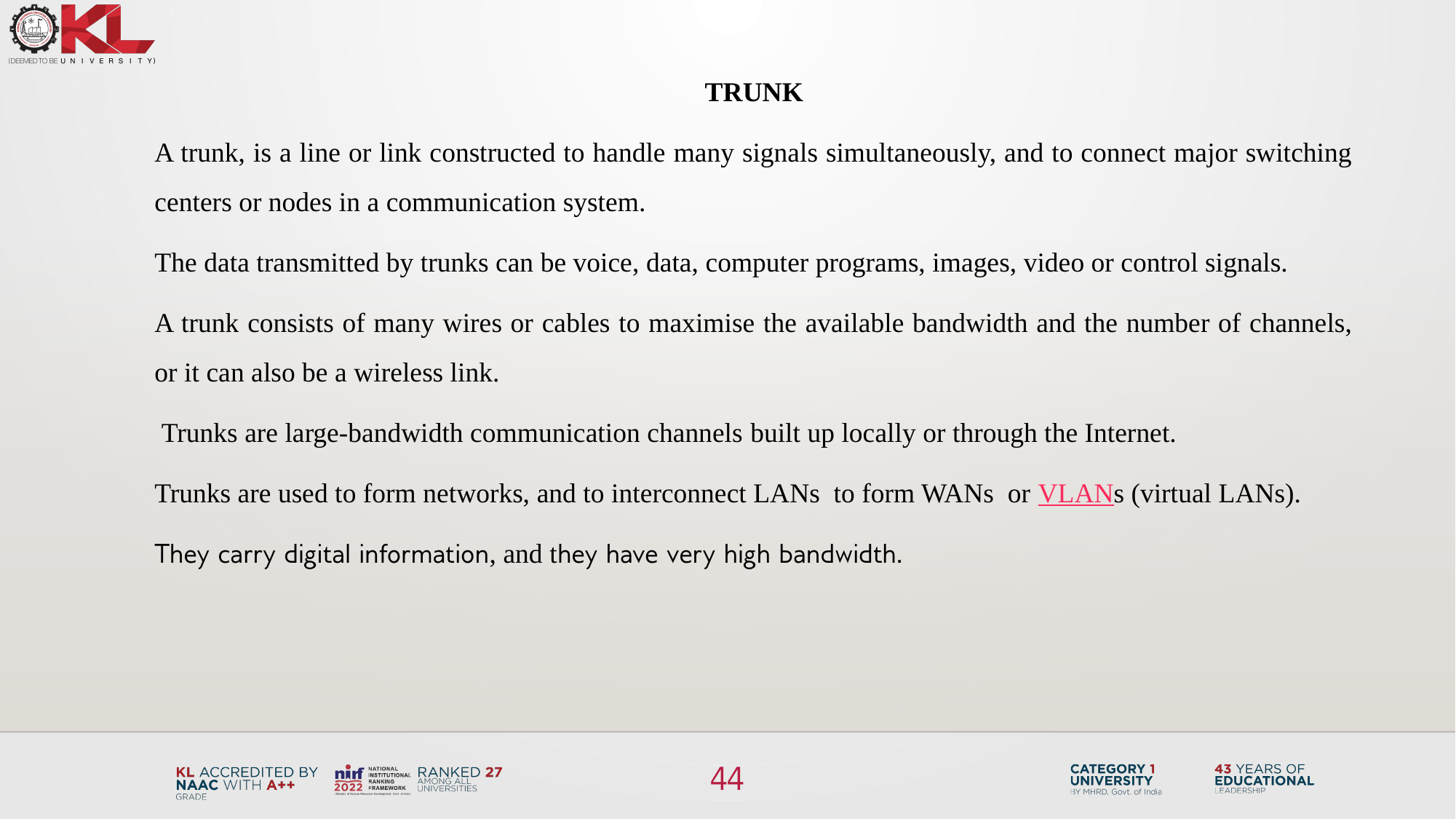

TRUNK
A trunk, is a line or link constructed to handle many signals simultaneously, and to connect major switching centers or nodes in a communication system.
The data transmitted by trunks can be voice, data, computer programs, images, video or control signals.
A trunk consists of many wires or cables to maximise the available bandwidth and the number of channels, or it can also be a wireless link.
 Trunks are large-bandwidth communication channels built up locally or through the Internet.
Trunks are used to form networks, and to interconnect LANs  to form WANs  or VLANs (virtual LANs).
They carry digital information, and they have very high bandwidth.

44